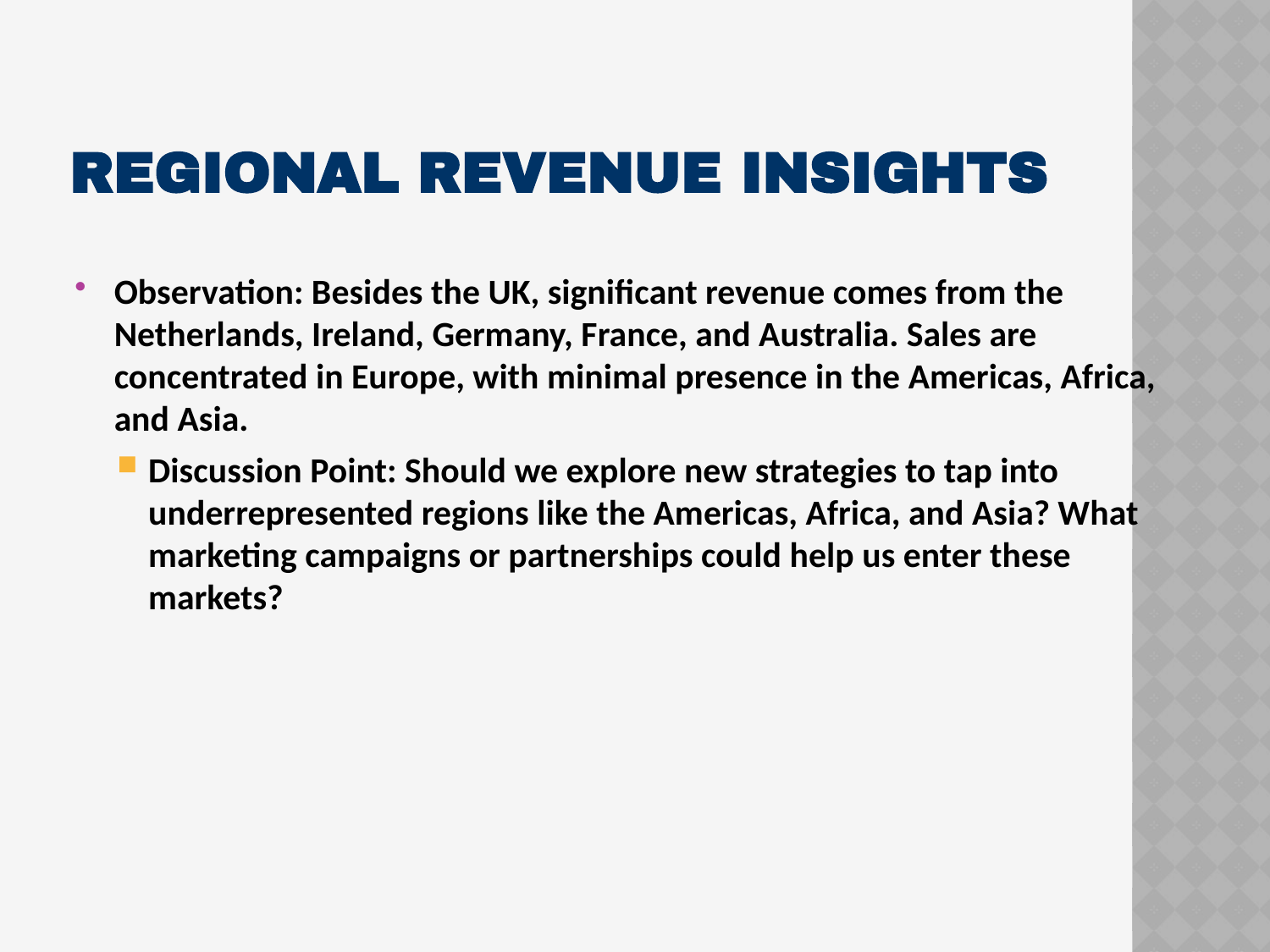

# Regional Revenue Insights

Observation: Besides the UK, significant revenue comes from the Netherlands, Ireland, Germany, France, and Australia. Sales are concentrated in Europe, with minimal presence in the Americas, Africa, and Asia.
Discussion Point: Should we explore new strategies to tap into underrepresented regions like the Americas, Africa, and Asia? What marketing campaigns or partnerships could help us enter these markets?